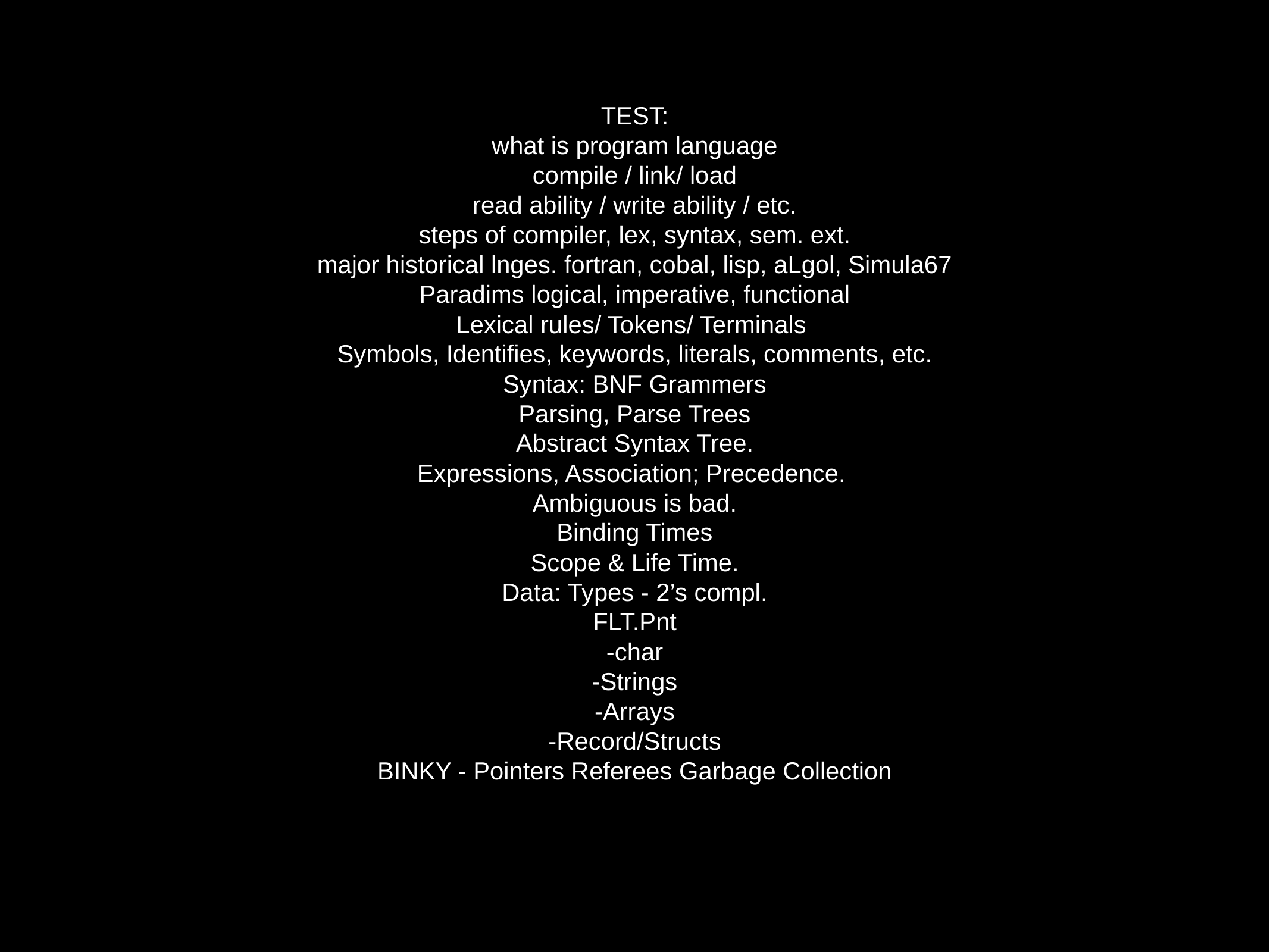

TEST:
what is program language
compile / link/ load
read ability / write ability / etc.
steps of compiler, lex, syntax, sem. ext.
major historical lnges. fortran, cobal, lisp, aLgol, Simula67
Paradims logical, imperative, functional
Lexical rules/ Tokens/ Terminals
Symbols, Identifies, keywords, literals, comments, etc.
Syntax: BNF Grammers
Parsing, Parse Trees
Abstract Syntax Tree.
Expressions, Association; Precedence.
Ambiguous is bad.
Binding Times
Scope & Life Time.
Data: Types - 2’s compl.
FLT.Pnt
-char
-Strings
-Arrays
-Record/Structs
BINKY - Pointers Referees Garbage Collection